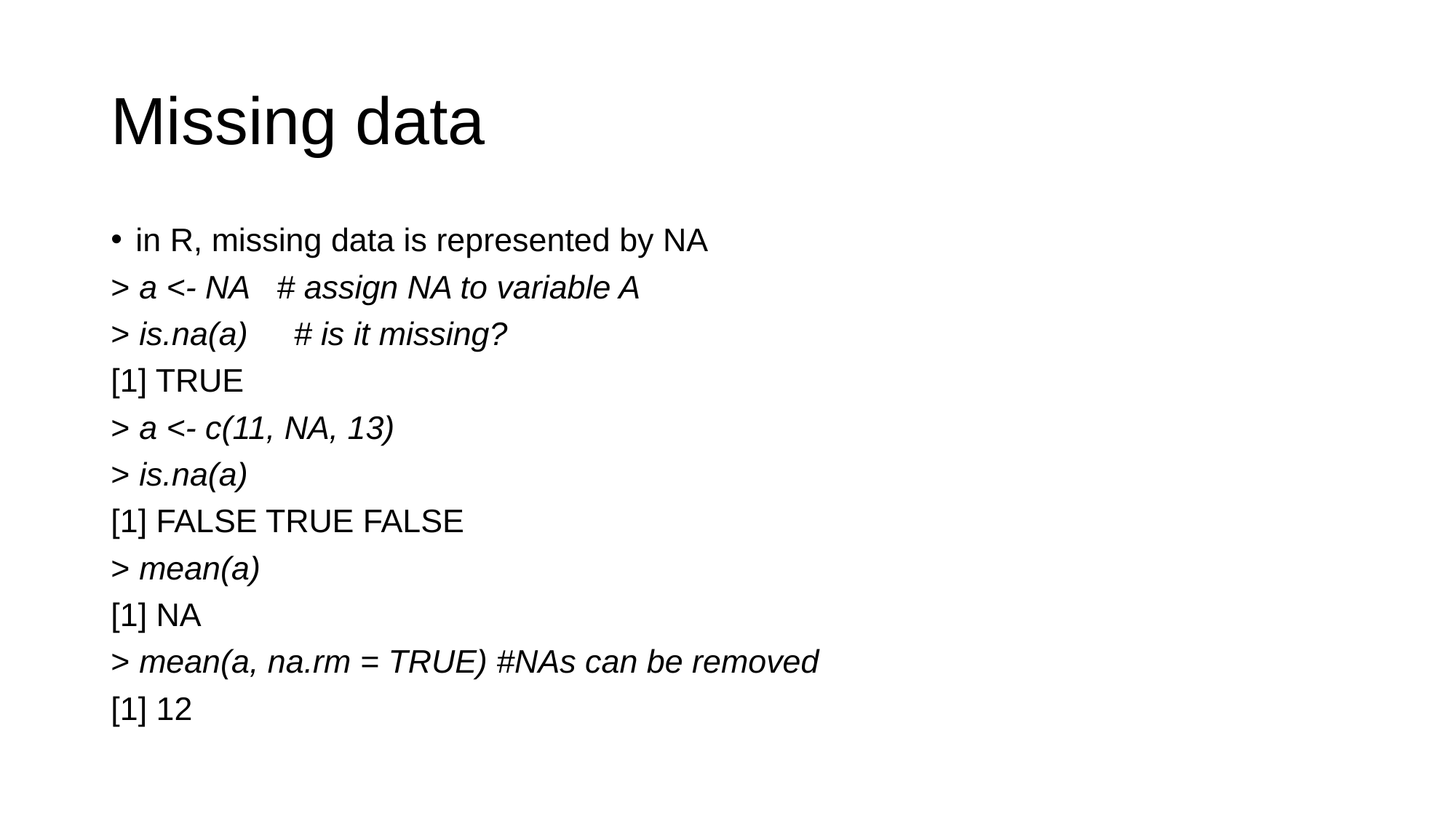

# Missing data
in R, missing data is represented by NA
> a <- NA   # assign NA to variable A
> is.na(a)     # is it missing?
[1] TRUE
> a <- c(11, NA, 13)
> is.na(a)
[1] FALSE TRUE FALSE
> mean(a)
[1] NA
> mean(a, na.rm = TRUE) #NAs can be removed
[1] 12